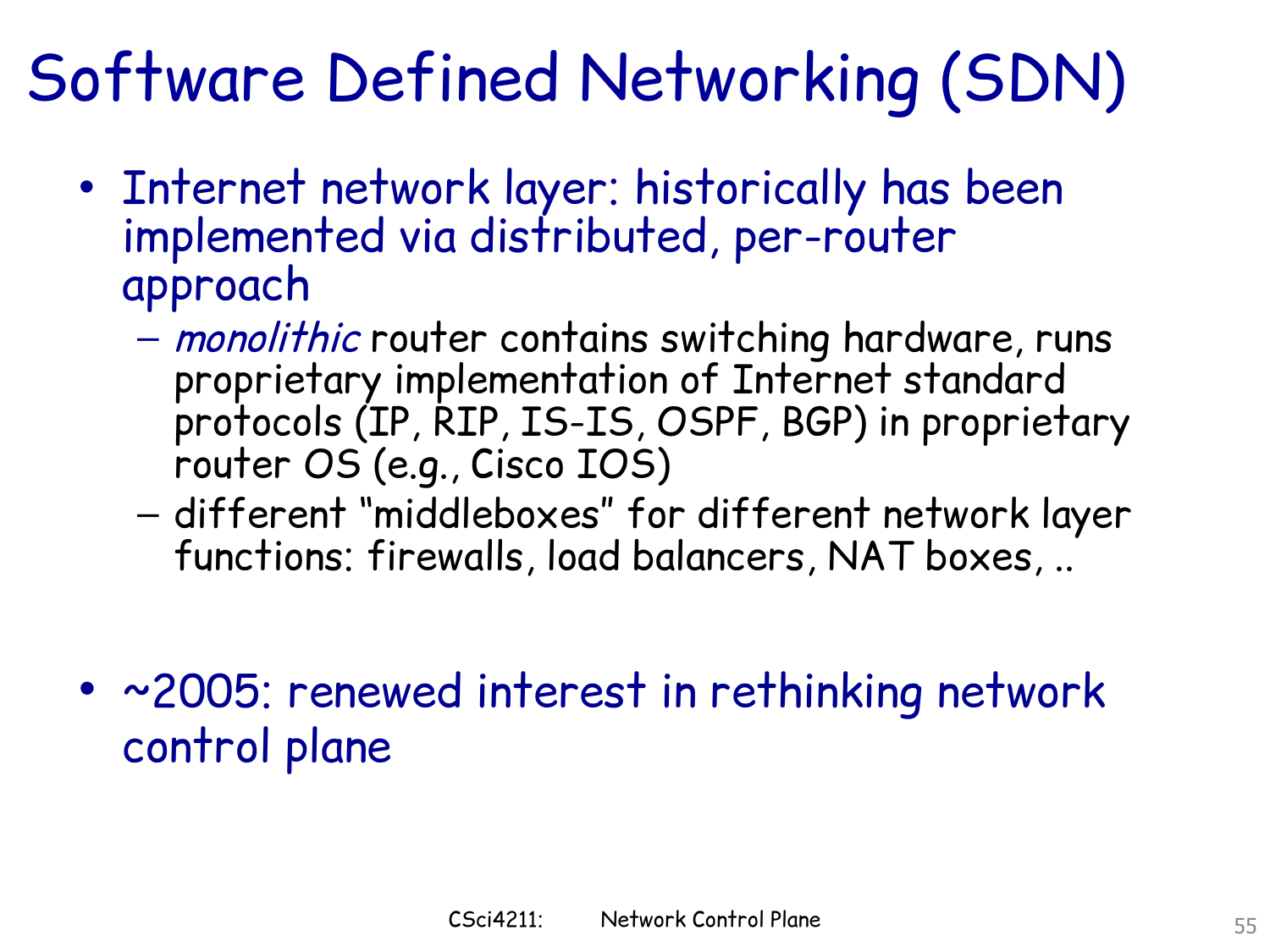

Software Defined Networking (SDN)
Internet network layer: historically has been implemented via distributed, per-router approach
monolithic router contains switching hardware, runs proprietary implementation of Internet standard protocols (IP, RIP, IS-IS, OSPF, BGP) in proprietary router OS (e.g., Cisco IOS)
different “middleboxes” for different network layer functions: firewalls, load balancers, NAT boxes, ..

~2005: renewed interest in rethinking network control plane
55
CSci4211:         Network Control Plane